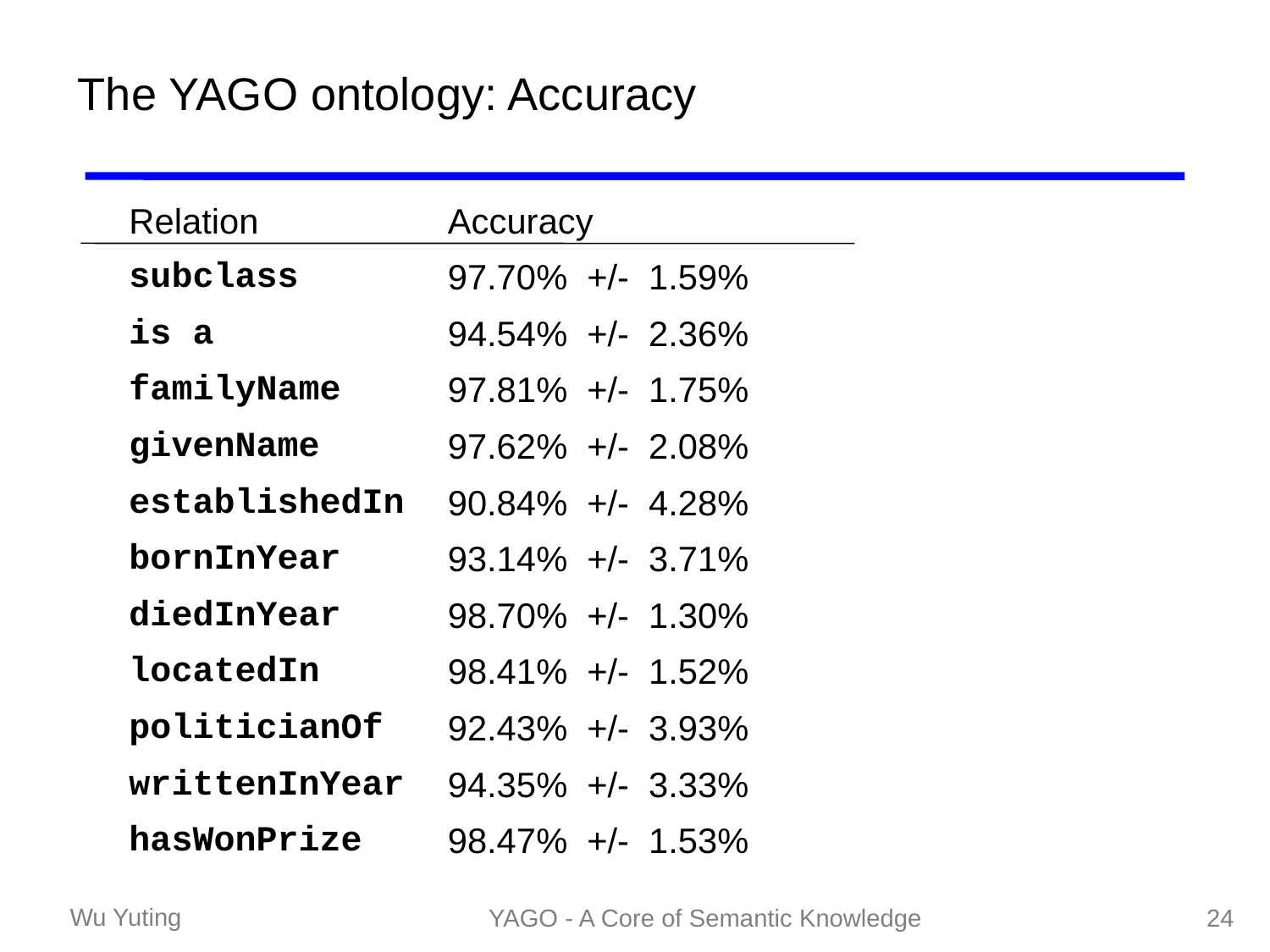

# The YAGO ontology: Accuracy
| Relation | Accuracy |
| --- | --- |
| subclass | 97.70% +/- 1.59% |
| is a | 94.54% +/- 2.36% |
| familyName | 97.81% +/- 1.75% |
| givenName | 97.62% +/- 2.08% |
| establishedIn | 90.84% +/- 4.28% |
| bornInYear | 93.14% +/- 3.71% |
| diedInYear | 98.70% +/- 1.30% |
| locatedIn | 98.41% +/- 1.52% |
| politicianOf | 92.43% +/- 3.93% |
| writtenInYear | 94.35% +/- 3.33% |
| hasWonPrize | 98.47% +/- 1.53% |

YAGO - A Core of Semantic Knowledge
24